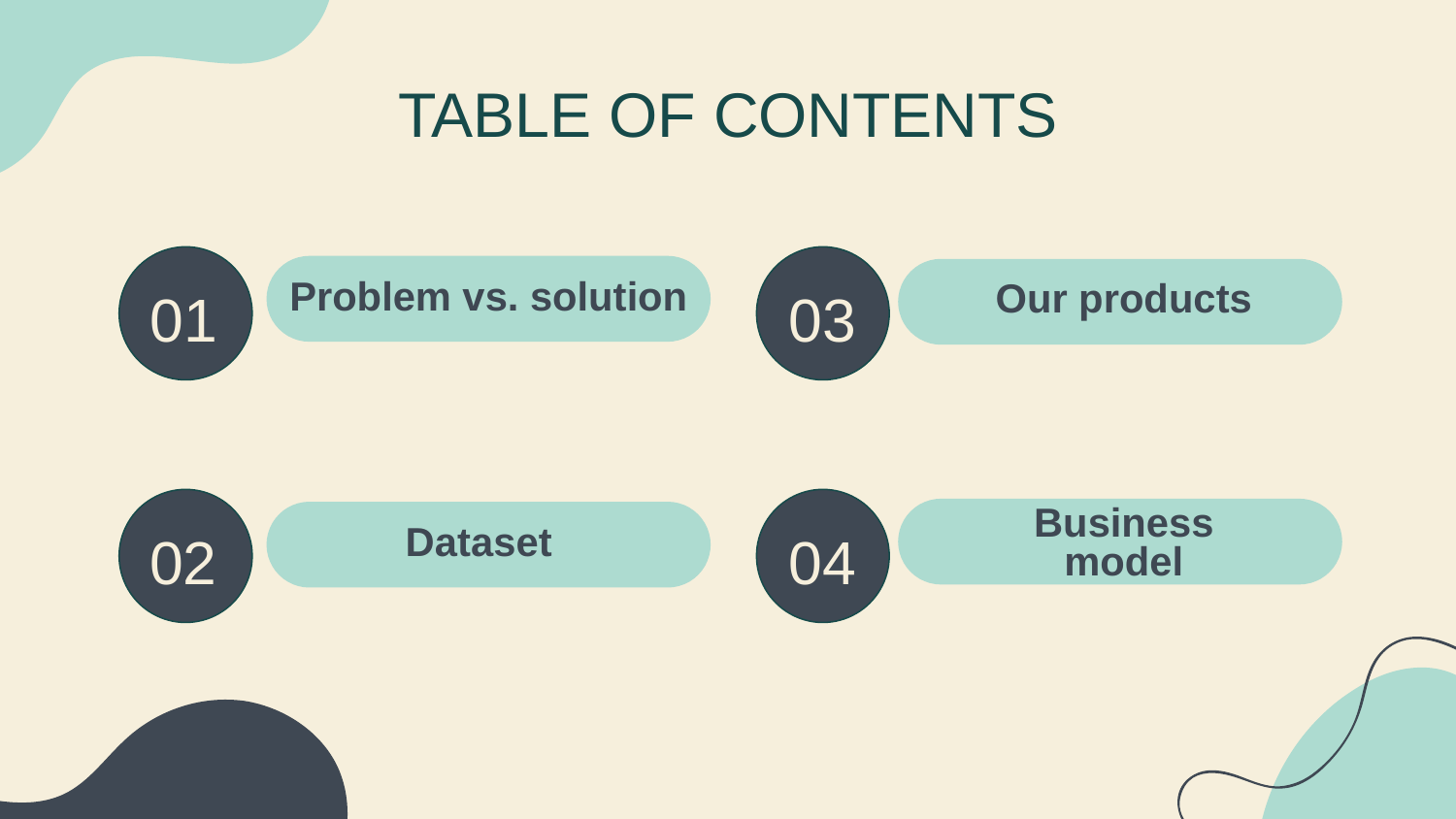

# TABLE OF CONTENTS

Problem vs. solution

Our products
01
03

Dataset

Business model
02
04